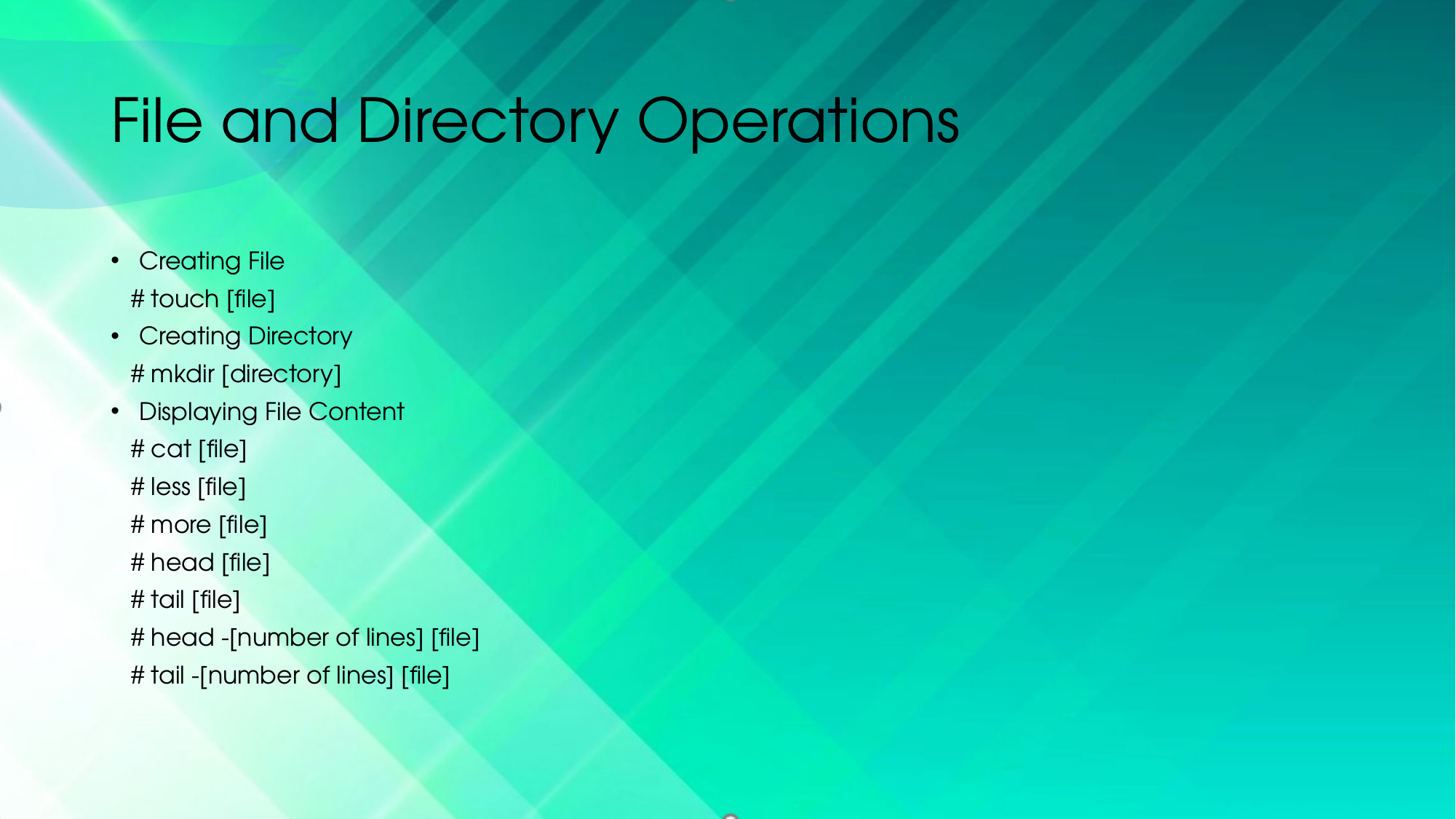

# File and Directory Operations
Creating File
   # touch [file]
Creating Directory
   # mkdir [directory]
Displaying File Content
   # cat [file]
   # less [file]
   # more [file]
   # head [file]
   # tail [file]
   # head -[number of lines] [file]
   # tail -[number of lines] [file]